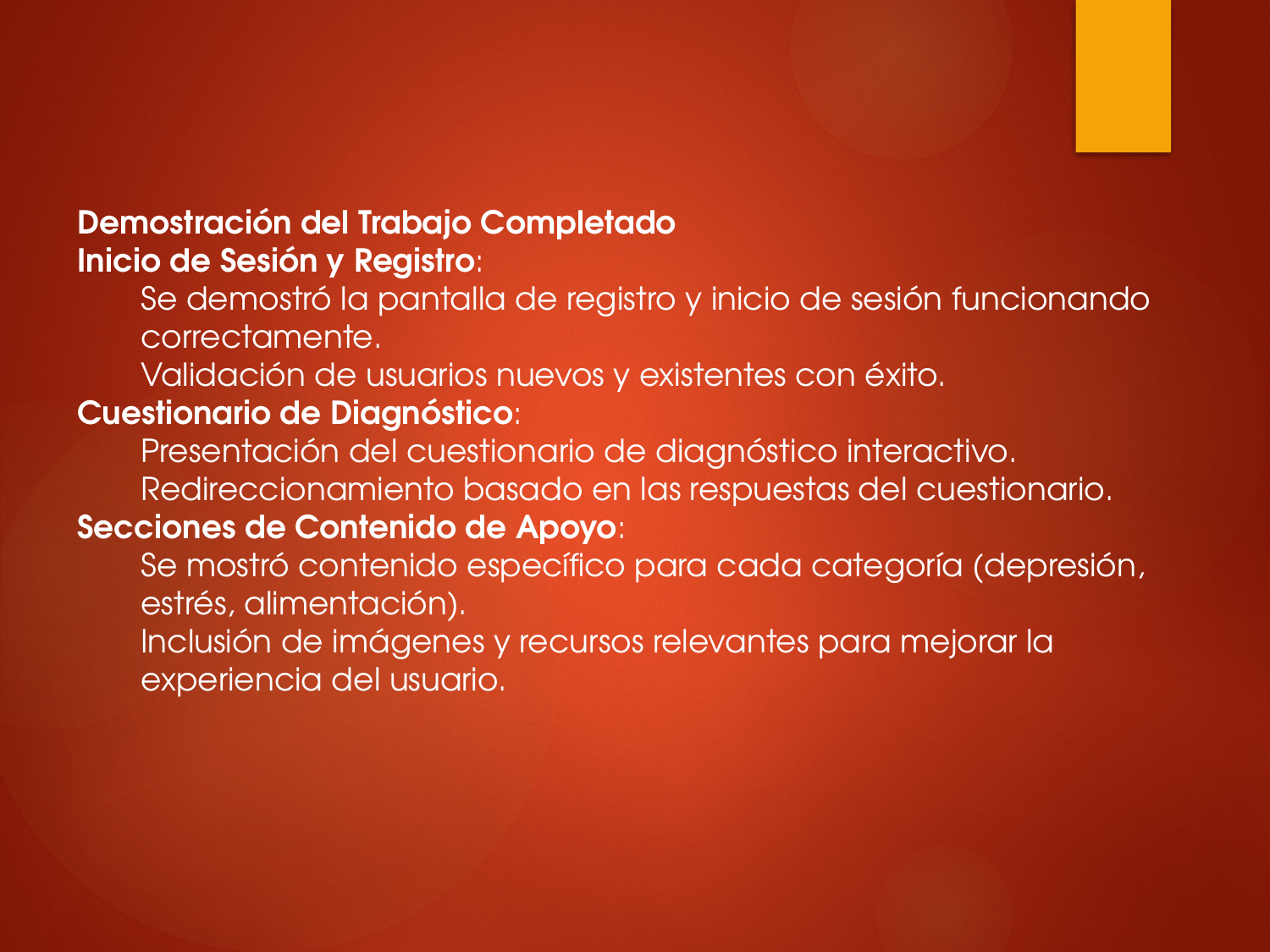

Demostración del Trabajo Completado
Inicio de Sesión y Registro:
Se demostró la pantalla de registro y inicio de sesión funcionando correctamente.
Validación de usuarios nuevos y existentes con éxito.
Cuestionario de Diagnóstico:
Presentación del cuestionario de diagnóstico interactivo.
Redireccionamiento basado en las respuestas del cuestionario.
Secciones de Contenido de Apoyo:
Se mostró contenido específico para cada categoría (depresión, estrés, alimentación).
Inclusión de imágenes y recursos relevantes para mejorar la experiencia del usuario.